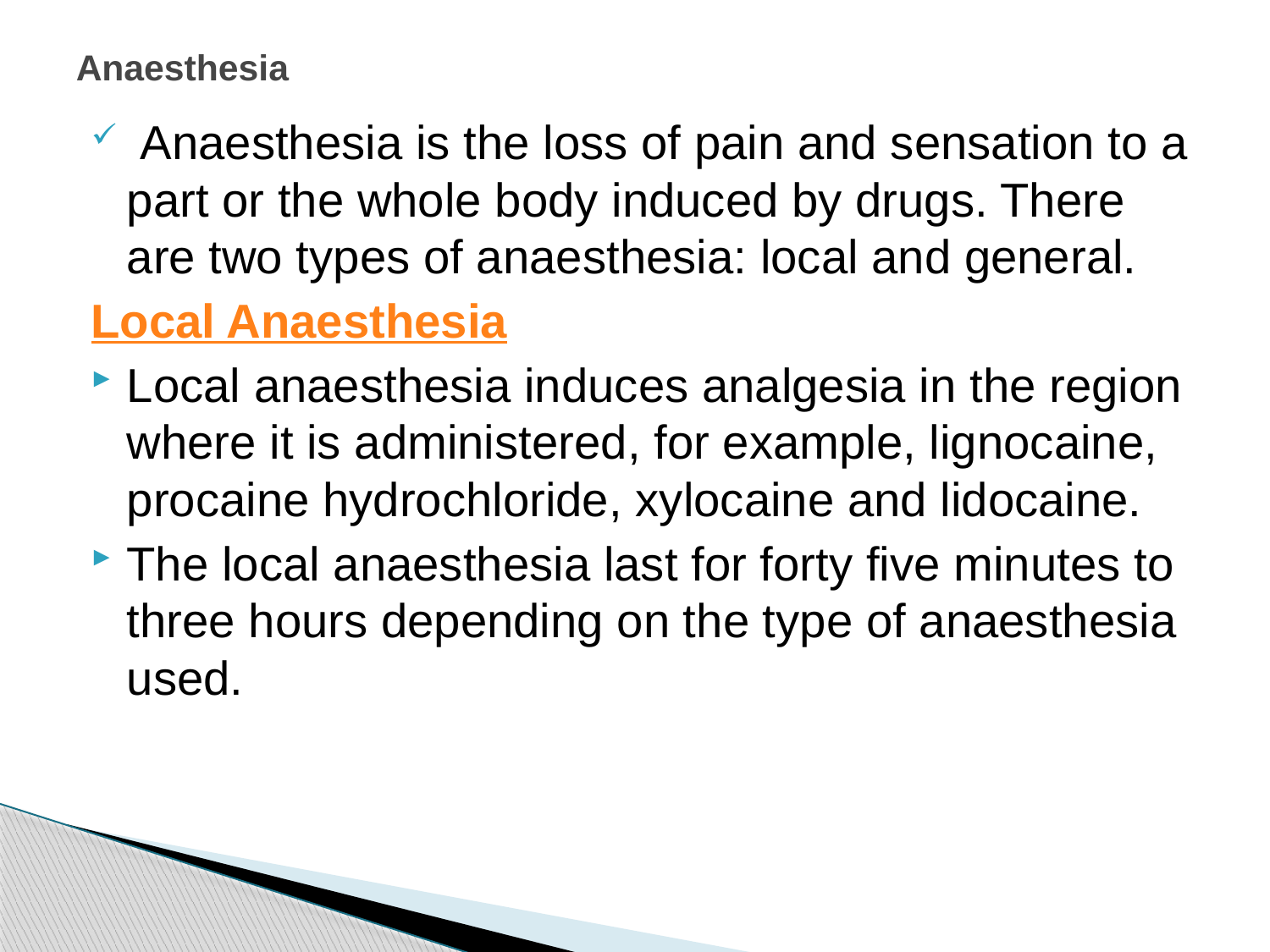

# Anaesthesia
 Anaesthesia is the loss of pain and sensation to a part or the whole body induced by drugs. There are two types of anaesthesia: local and general.
Local Anaesthesia
Local anaesthesia induces analgesia in the region where it is administered, for example, lignocaine, procaine hydrochloride, xylocaine and lidocaine.
The local anaesthesia last for forty five minutes to three hours depending on the type of anaesthesia used.